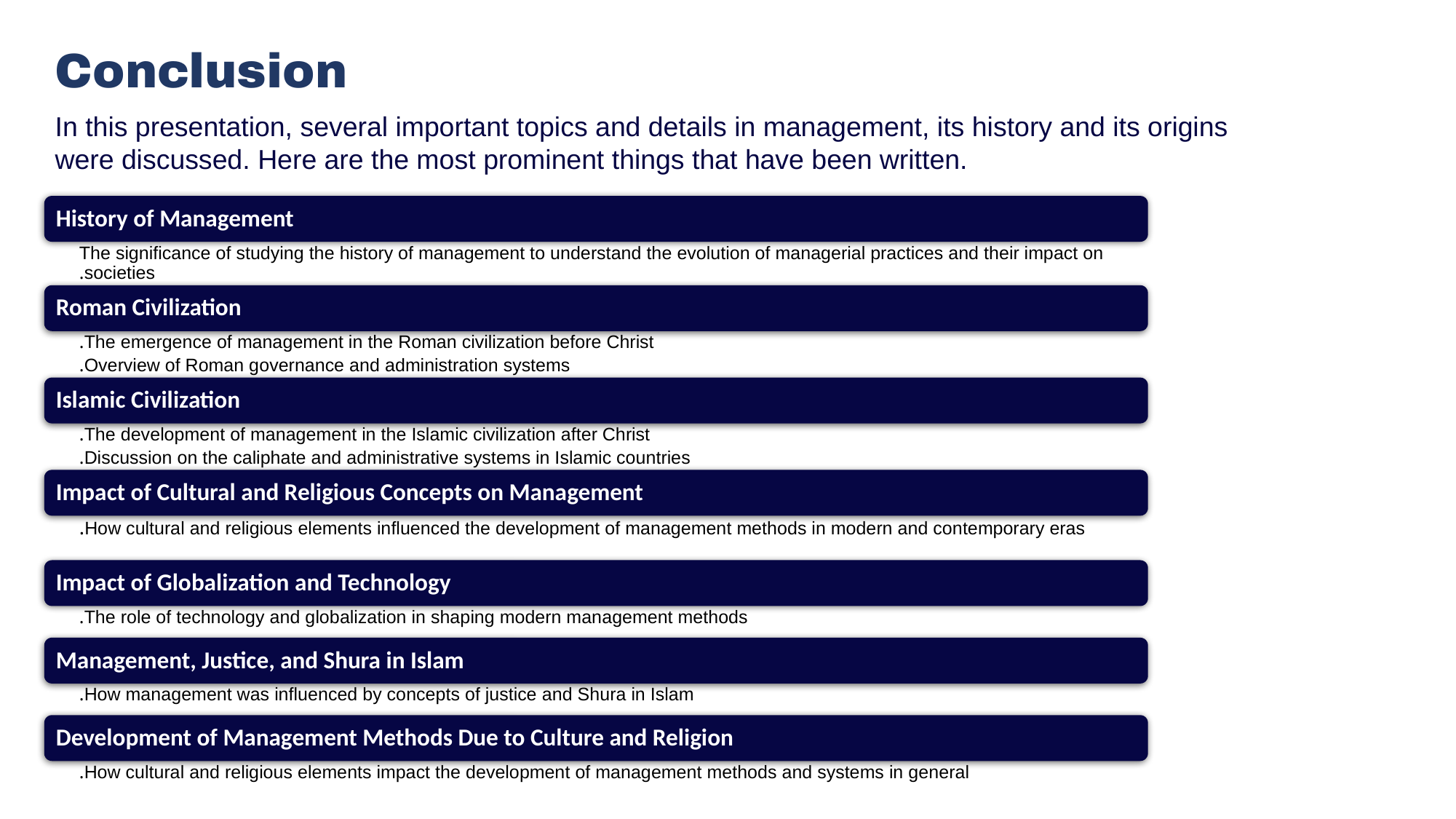

Conclusion
In this presentation, several important topics and details in management, its history and its origins were discussed. Here are the most prominent things that have been written.
History of Management
The significance of studying the history of management to understand the evolution of managerial practices and their impact on societies.
Roman Civilization
The emergence of management in the Roman civilization before Christ.
Overview of Roman governance and administration systems.
Islamic Civilization
The development of management in the Islamic civilization after Christ.
Discussion on the caliphate and administrative systems in Islamic countries.
Impact of Cultural and Religious Concepts on Management
How cultural and religious elements influenced the development of management methods in modern and contemporary eras.
Impact of Globalization and Technology
The role of technology and globalization in shaping modern management methods.
Management, Justice, and Shura in Islam
How management was influenced by concepts of justice and Shura in Islam.
Development of Management Methods Due to Culture and Religion
How cultural and religious elements impact the development of management methods and systems in general.